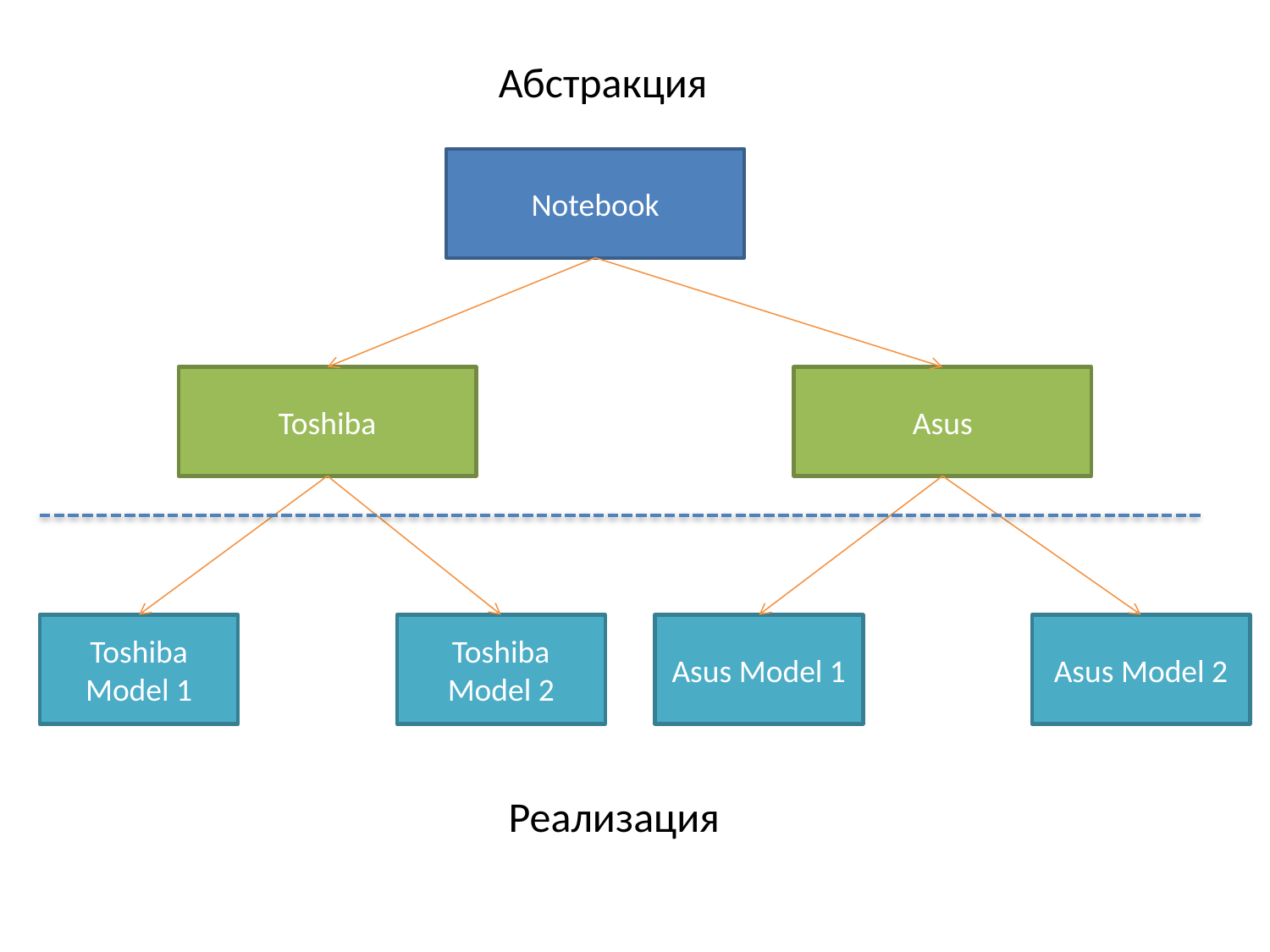

Абстракция
Notebook
Toshiba
Asus
Toshiba Model 1
Toshiba Model 2
Asus Model 1
Asus Model 2
Реализация